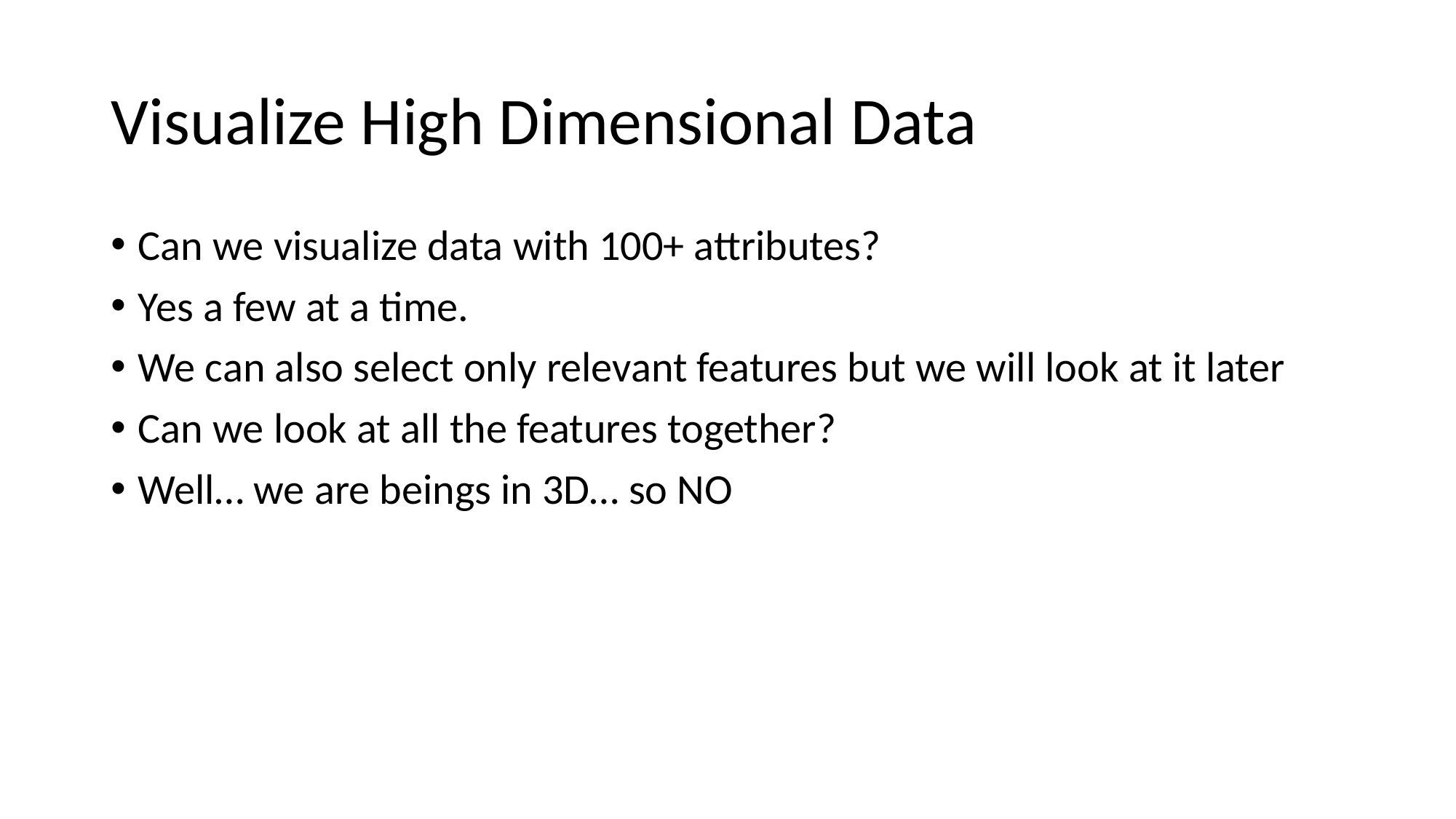

# Visualize High Dimensional Data
Can we visualize data with 100+ attributes?
Yes a few at a time.
We can also select only relevant features but we will look at it later
Can we look at all the features together?
Well… we are beings in 3D… so NO